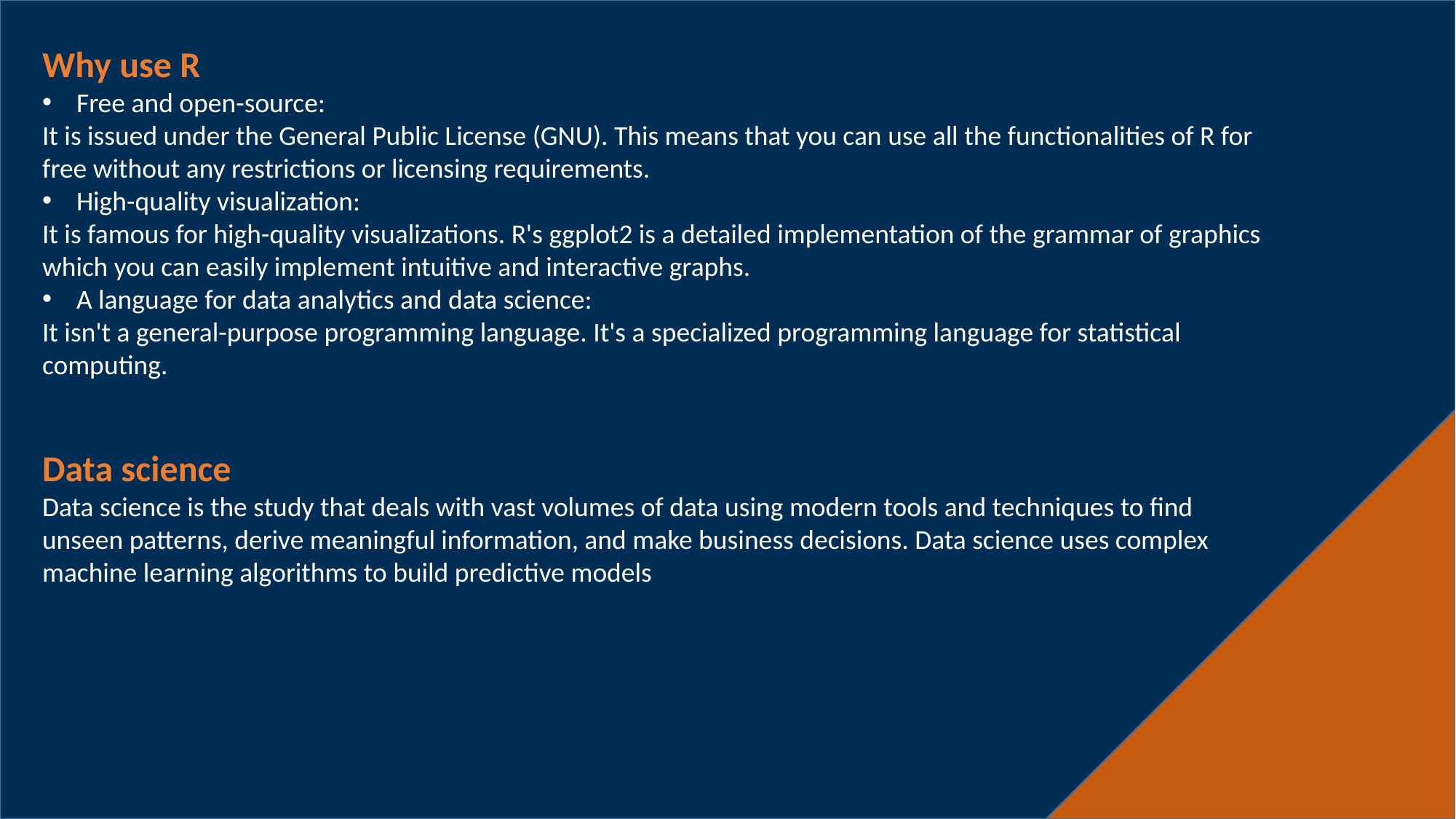

Why use R
Free and open-source:
It is issued under the General Public License (GNU). This means that you can use all the functionalities of R for free without any restrictions or licensing requirements.
High-quality visualization:
It is famous for high-quality visualizations. R's ggplot2 is a detailed implementation of the grammar of graphics which you can easily implement intuitive and interactive graphs.
A language for data analytics and data science:
It isn't a general-purpose programming language. It's a specialized programming language for statistical computing.

Data science
Data science is the study that deals with vast volumes of data using modern tools and techniques to find unseen patterns, derive meaningful information, and make business decisions. Data science uses complex machine learning algorithms to build predictive models